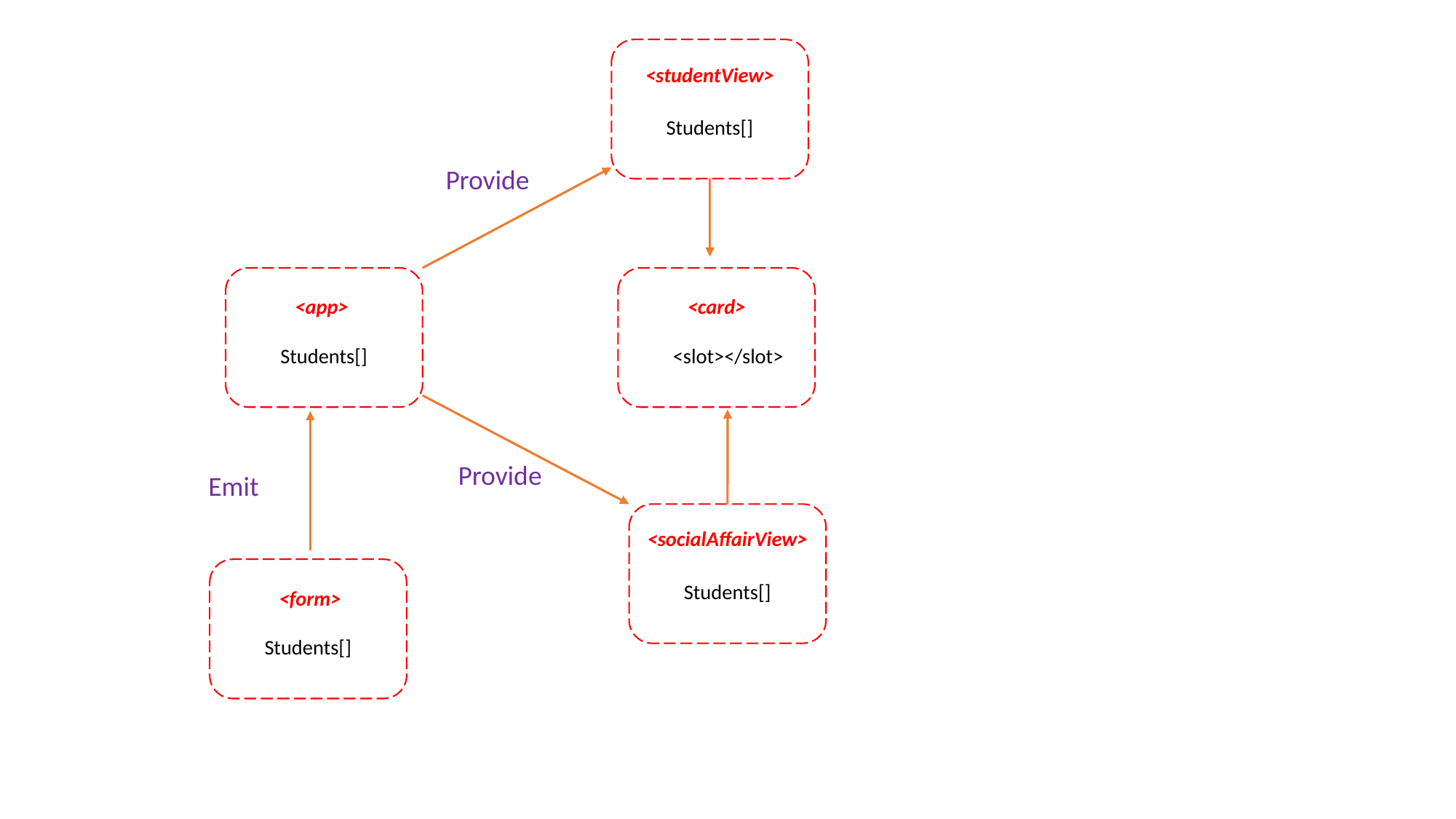

<studentView>
Students[]
Provide

<app>
Students[]

<card>
<slot></slot>
Provide
Emit

<socialAffairView>
Students[]

<form>
Students[]